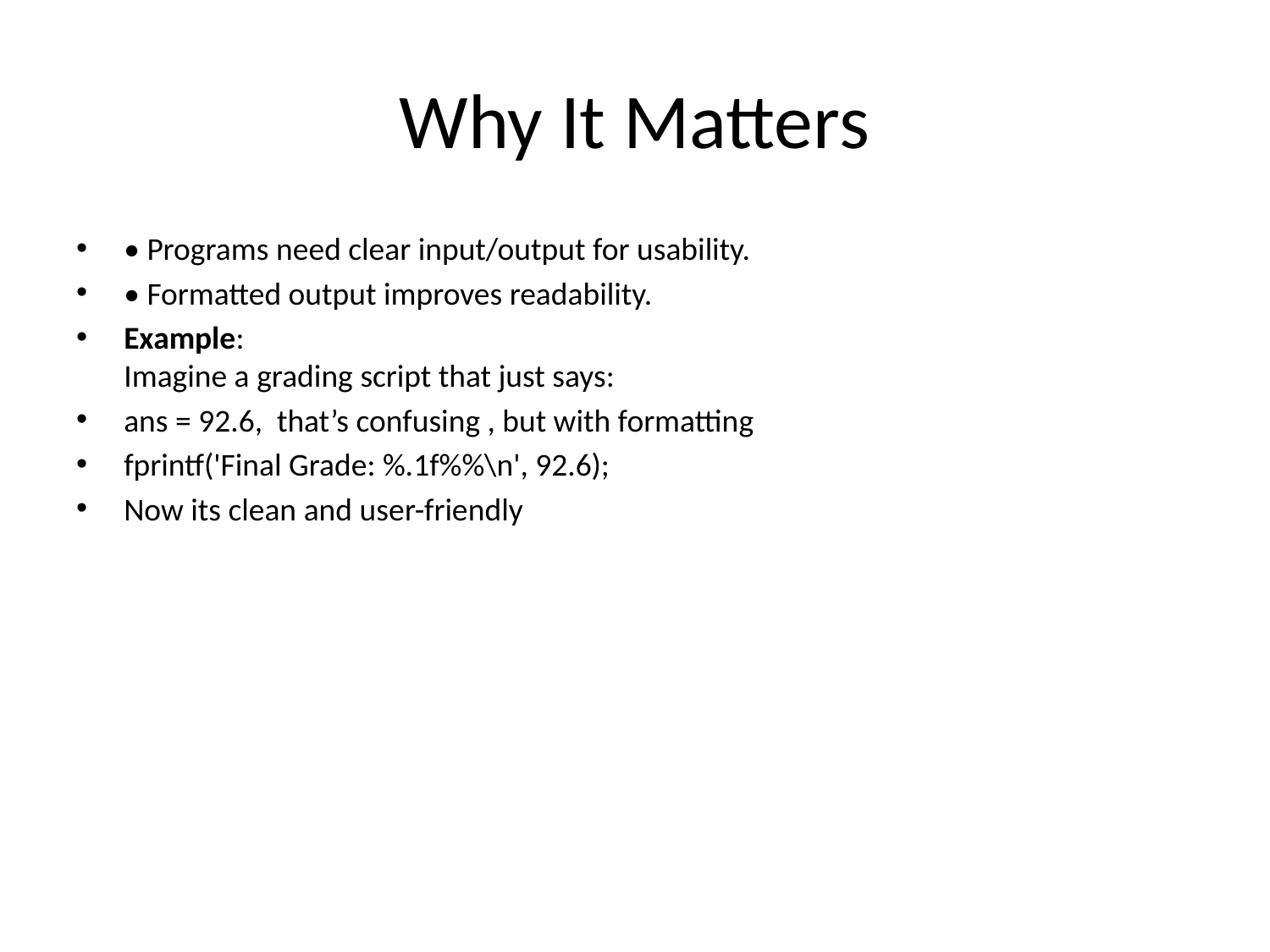

# Why It Matters
• Programs need clear input/output for usability.
• Formatted output improves readability.
Example:
Imagine a grading script that just says:
ans = 92.6,  that’s confusing , but with formatting
fprintf('Final Grade: %.1f%%\n', 92.6);
Now its clean and user-friendly